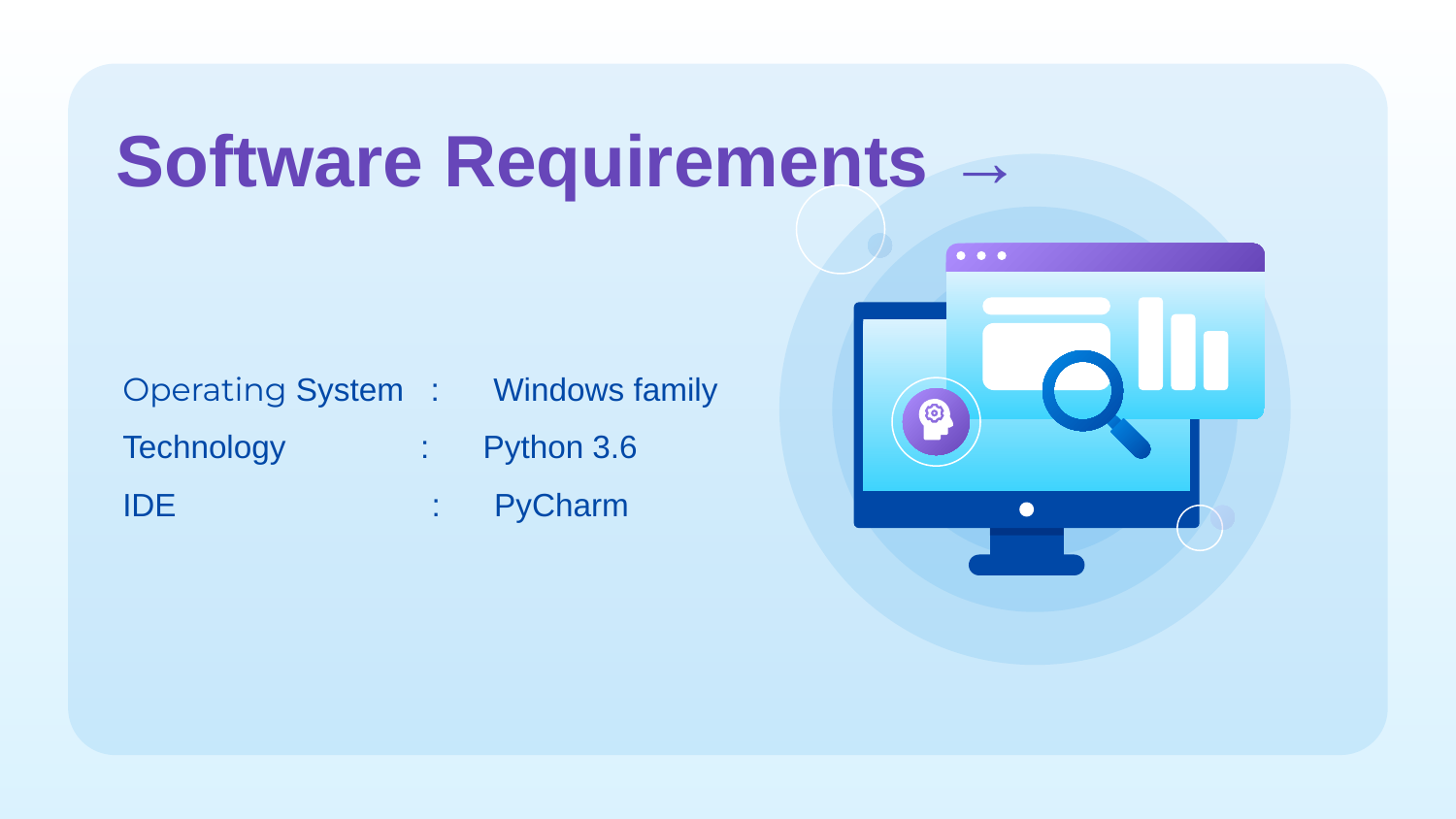

# Software Requirements →

Operating System   :      Windows family
Technology               :      Python 3.6
IDE		  :      PyCharm